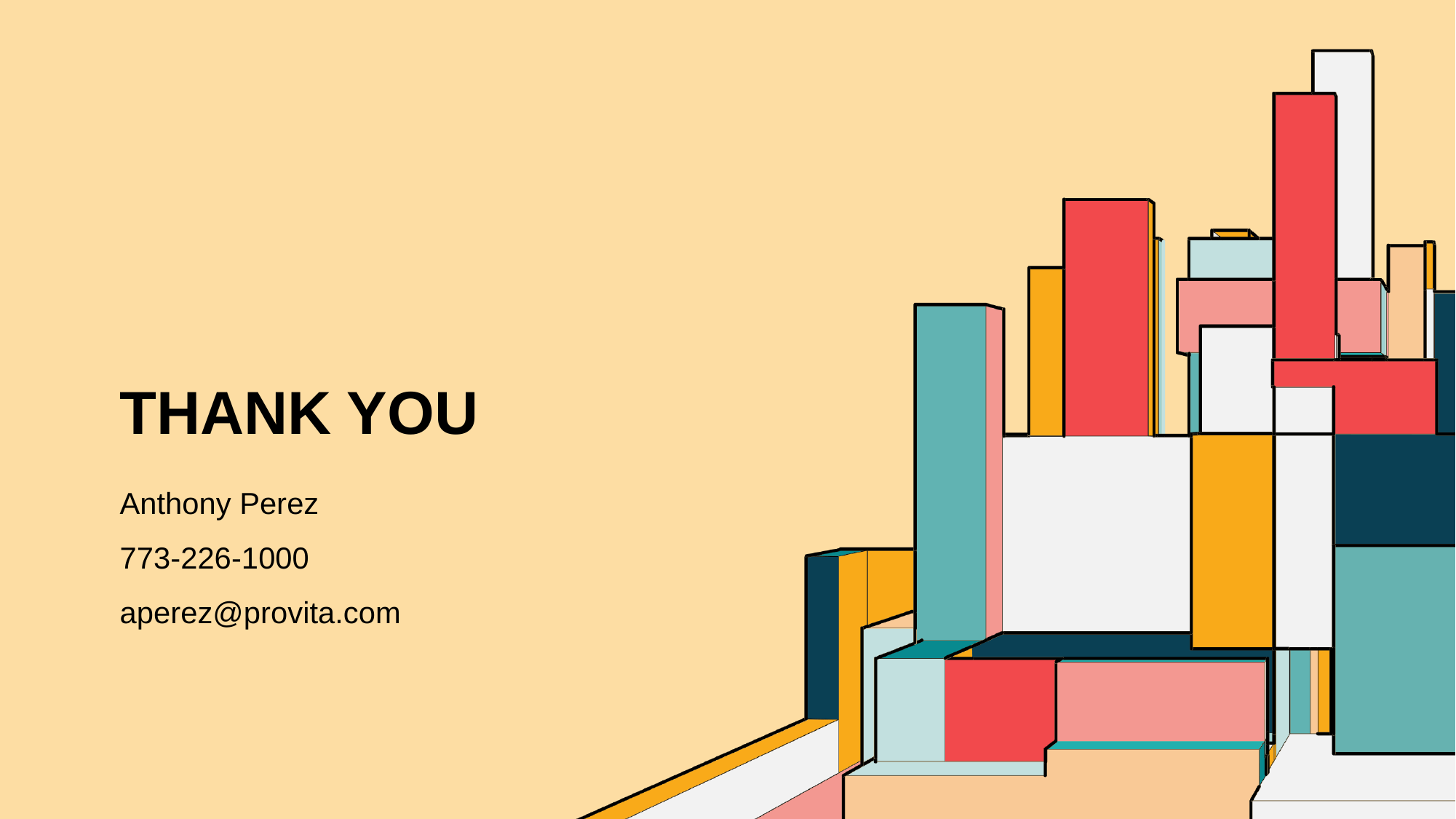

# Thank you
Anthony Perez
773-226-1000
aperez@provita.com